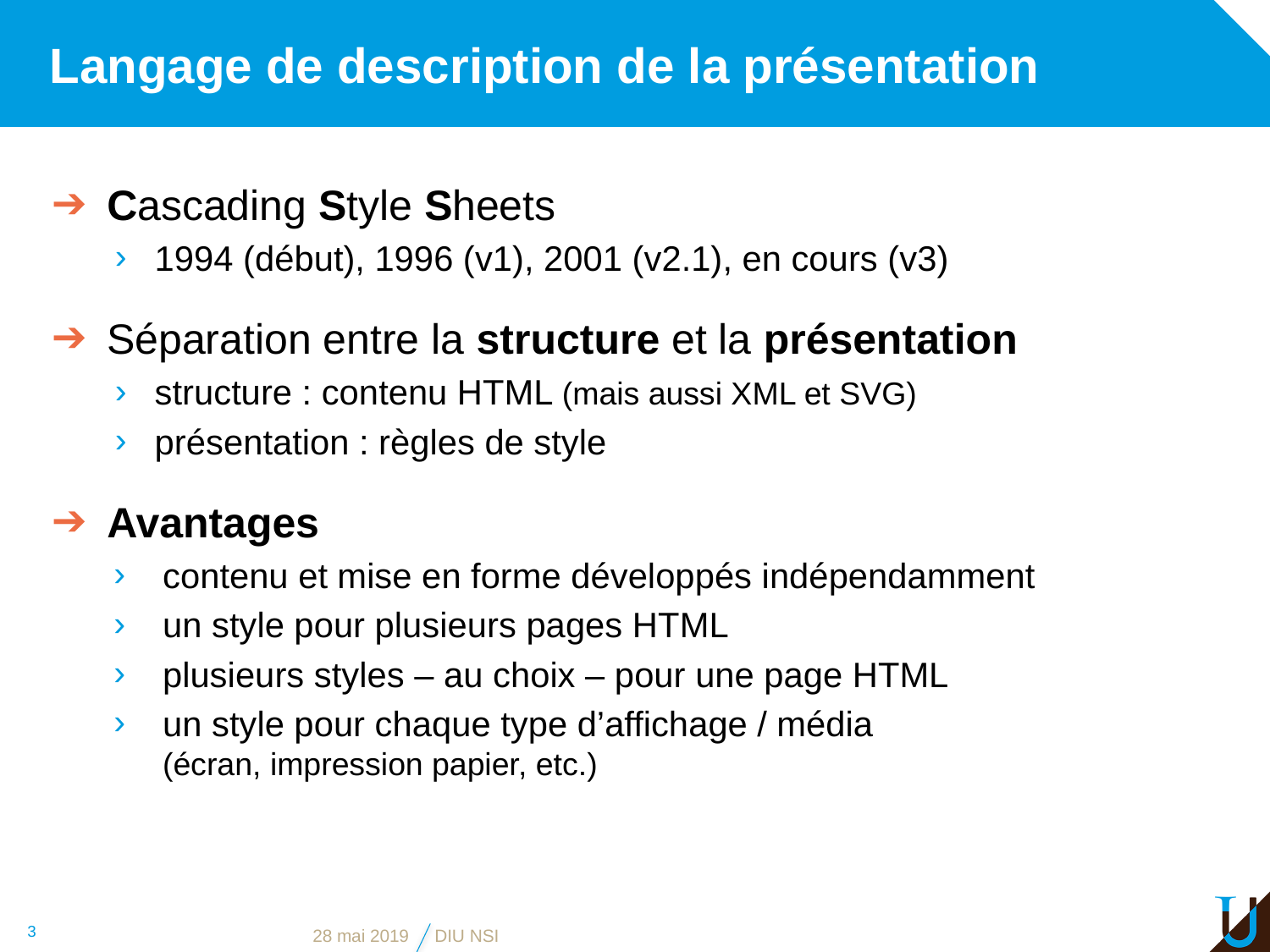

# Langage de description de la présentation
Cascading Style Sheets
1994 (début), 1996 (v1), 2001 (v2.1), en cours (v3)
Séparation entre la structure et la présentation
structure : contenu HTML (mais aussi XML et SVG)
présentation : règles de style
Avantages
contenu et mise en forme développés indépendamment
un style pour plusieurs pages HTML
plusieurs styles – au choix – pour une page HTML
un style pour chaque type d’affichage / média
(écran, impression papier, etc.)
3
28 mai 2019
DIU NSI